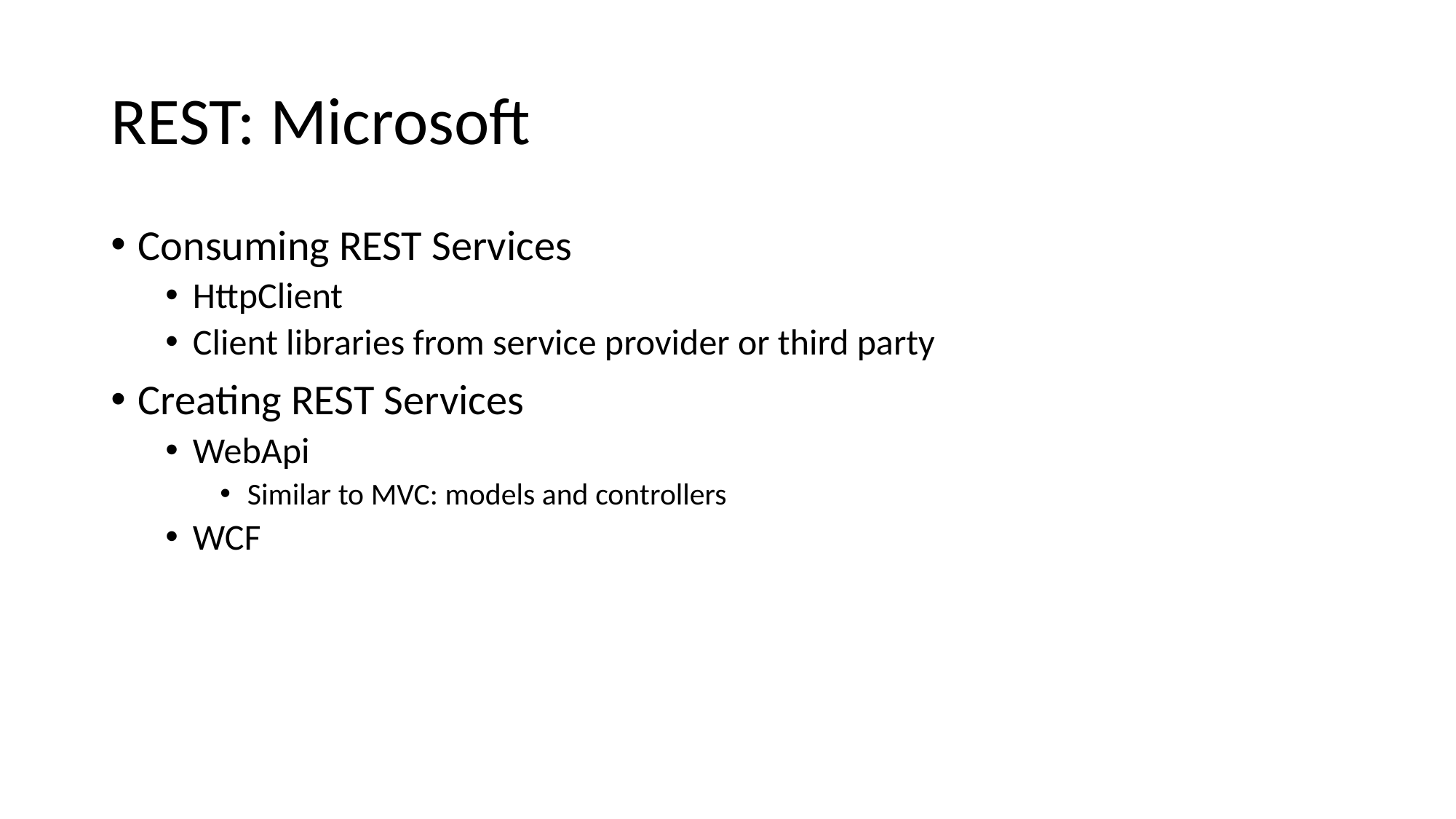

# REST: Microsoft
Consuming REST Services
HttpClient
Client libraries from service provider or third party
Creating REST Services
WebApi
Similar to MVC: models and controllers
WCF